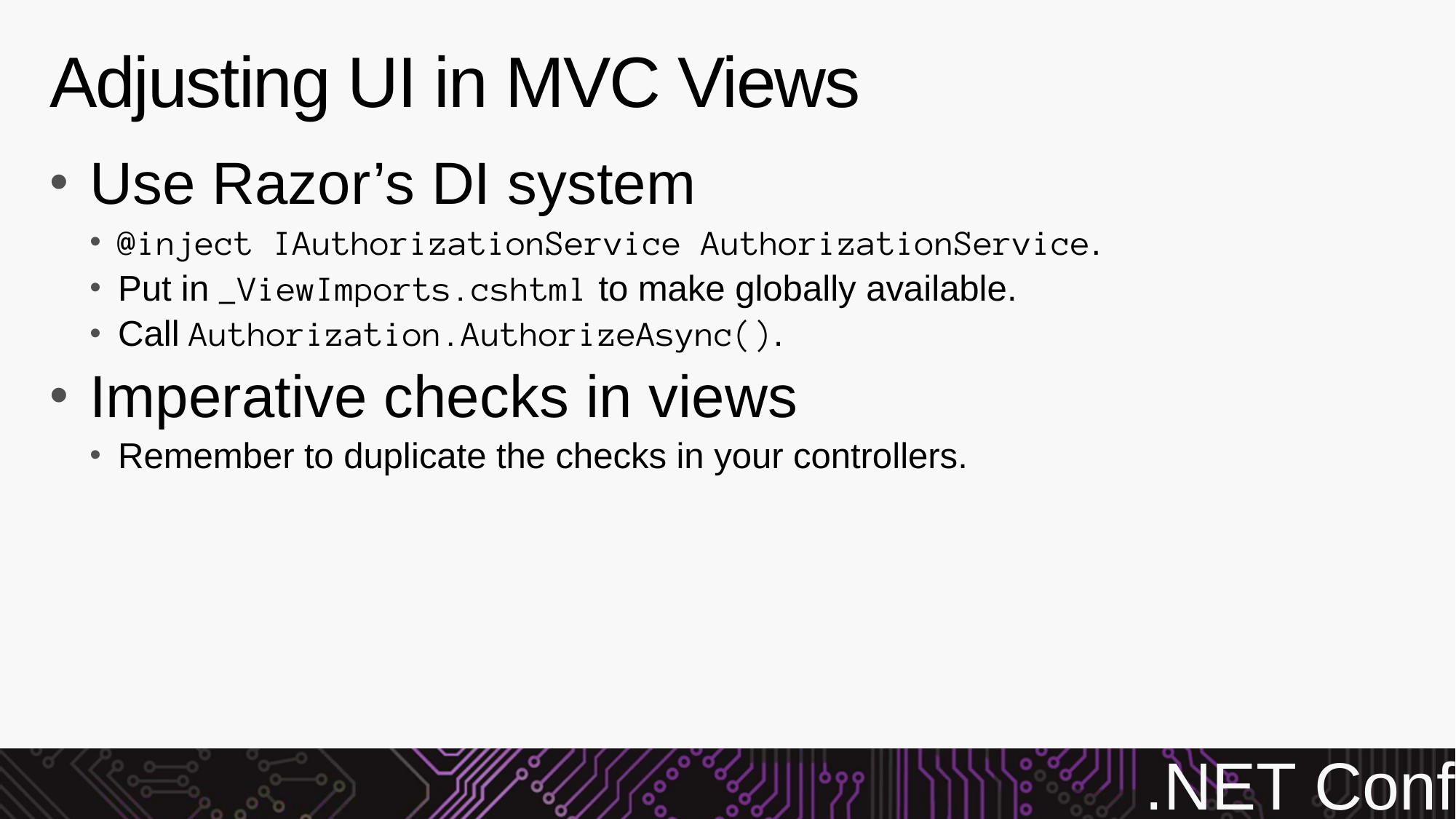

# Adjusting UI in MVC Views
Use Razor’s DI system
@inject IAuthorizationService AuthorizationService.
Put in _ViewImports.cshtml to make globally available.
Call Authorization.AuthorizeAsync().
Imperative checks in views
Remember to duplicate the checks in your controllers.